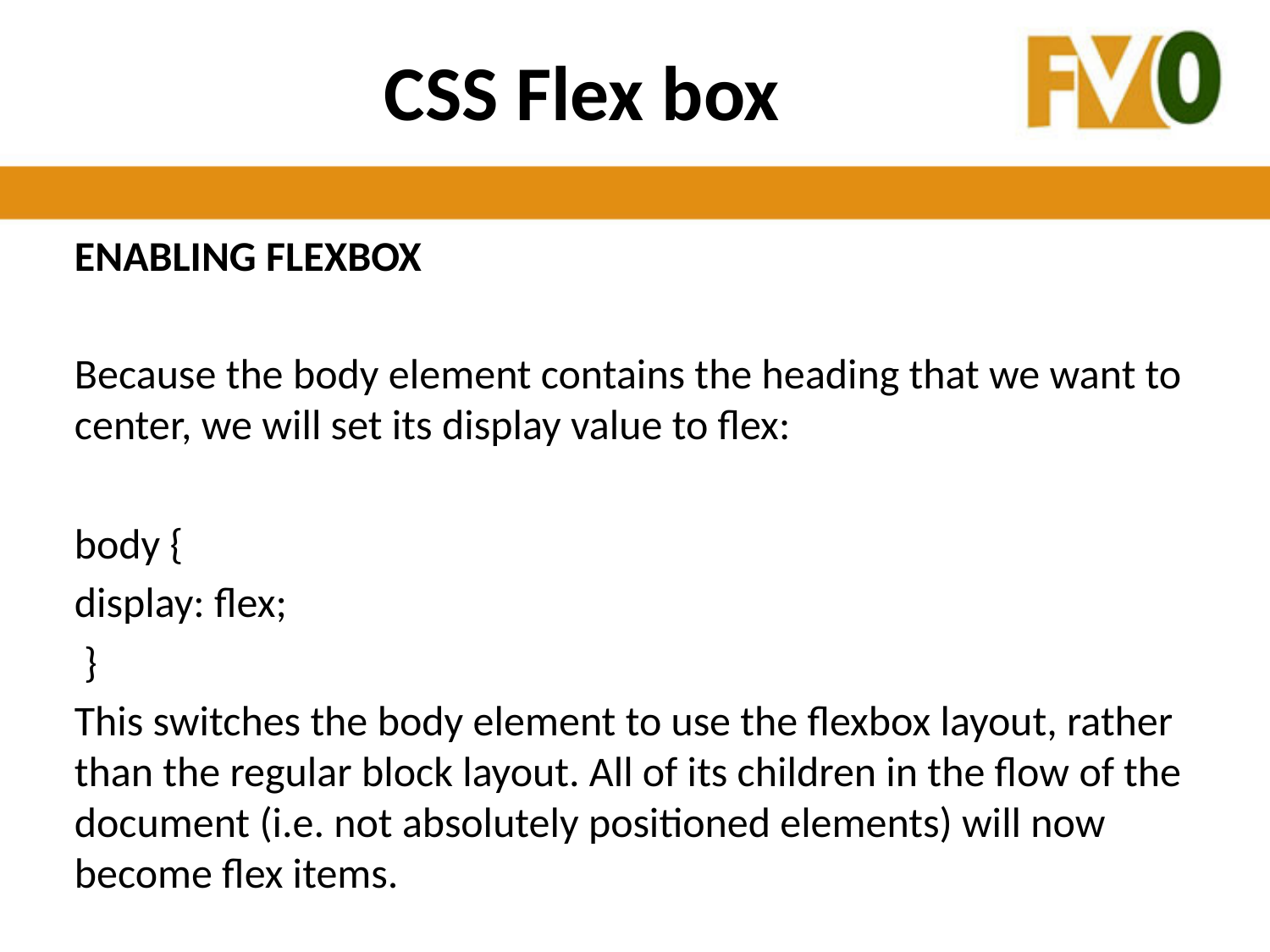

# CSS Flex box
ENABLING FLEXBOX

Because the body element contains the heading that we want to center, we will set its display value to flex:

body {
display: flex;
 }
This switches the body element to use the flexbox layout, rather than the regular block layout. All of its children in the flow of the document (i.e. not absolutely positioned elements) will now become flex items.